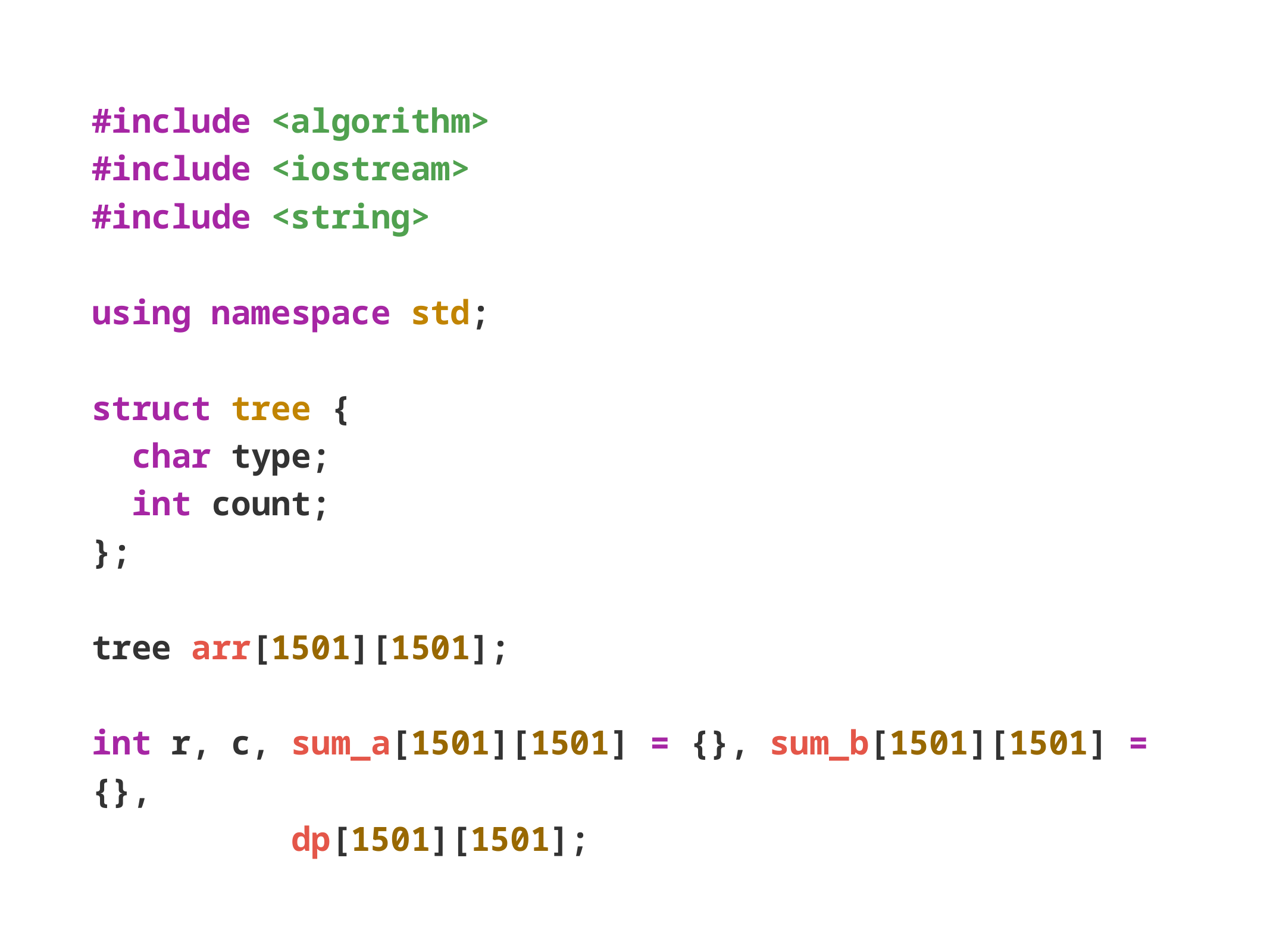

#include <algorithm>
#include <iostream>
#include <string>

using namespace std;

struct tree {
  char type;
  int count;
};

tree arr[1501][1501];

int r, c, sum_a[1501][1501] = {}, sum_b[1501][1501] = {},
          dp[1501][1501];